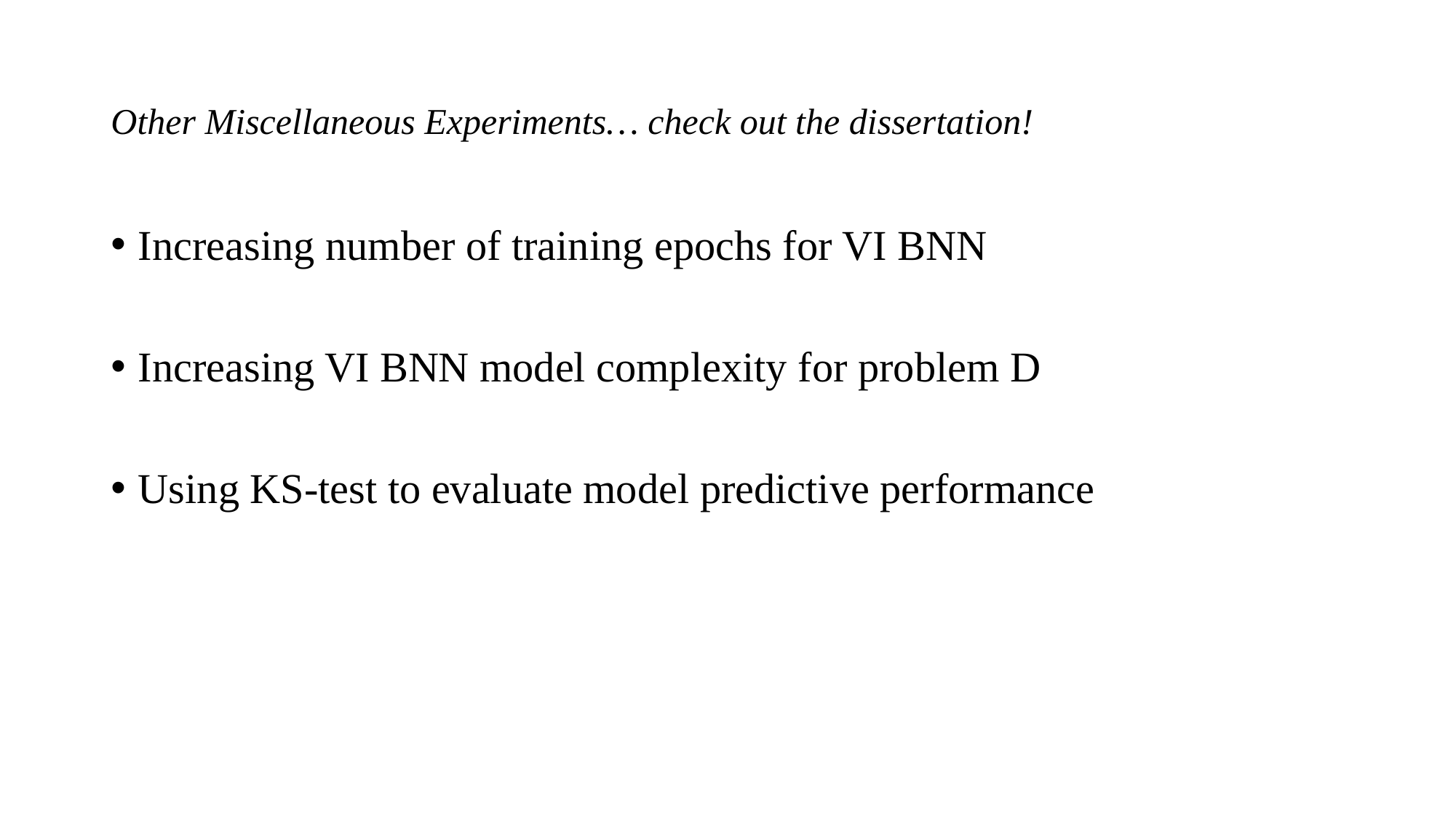

# Other Miscellaneous Experiments… check out the dissertation!
Increasing number of training epochs for VI BNN

Increasing VI BNN model complexity for problem D

Using KS-test to evaluate model predictive performance